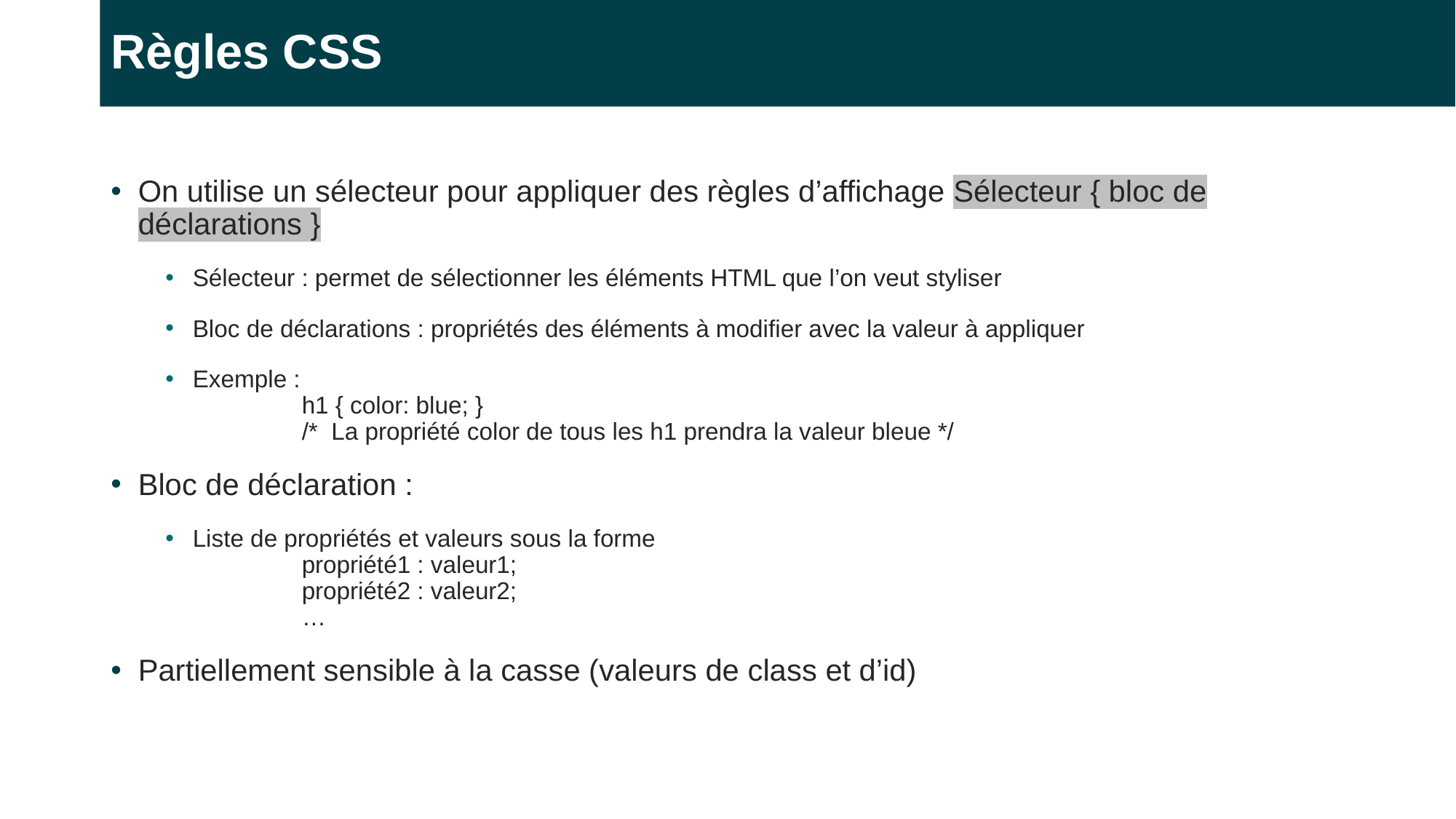

# Règles CSS
On utilise un sélecteur pour appliquer des règles d’affichage Sélecteur { bloc de déclarations }
Sélecteur : permet de sélectionner les éléments HTML que l’on veut styliser
Bloc de déclarations : propriétés des éléments à modifier avec la valeur à appliquer
Exemple :
	h1 { color: blue; }
	/*  La propriété color de tous les h1 prendra la valeur bleue */
Bloc de déclaration :
Liste de propriétés et valeurs sous la forme
	propriété1 : valeur1;
	propriété2 : valeur2;
	…
Partiellement sensible à la casse (valeurs de class et d’id)